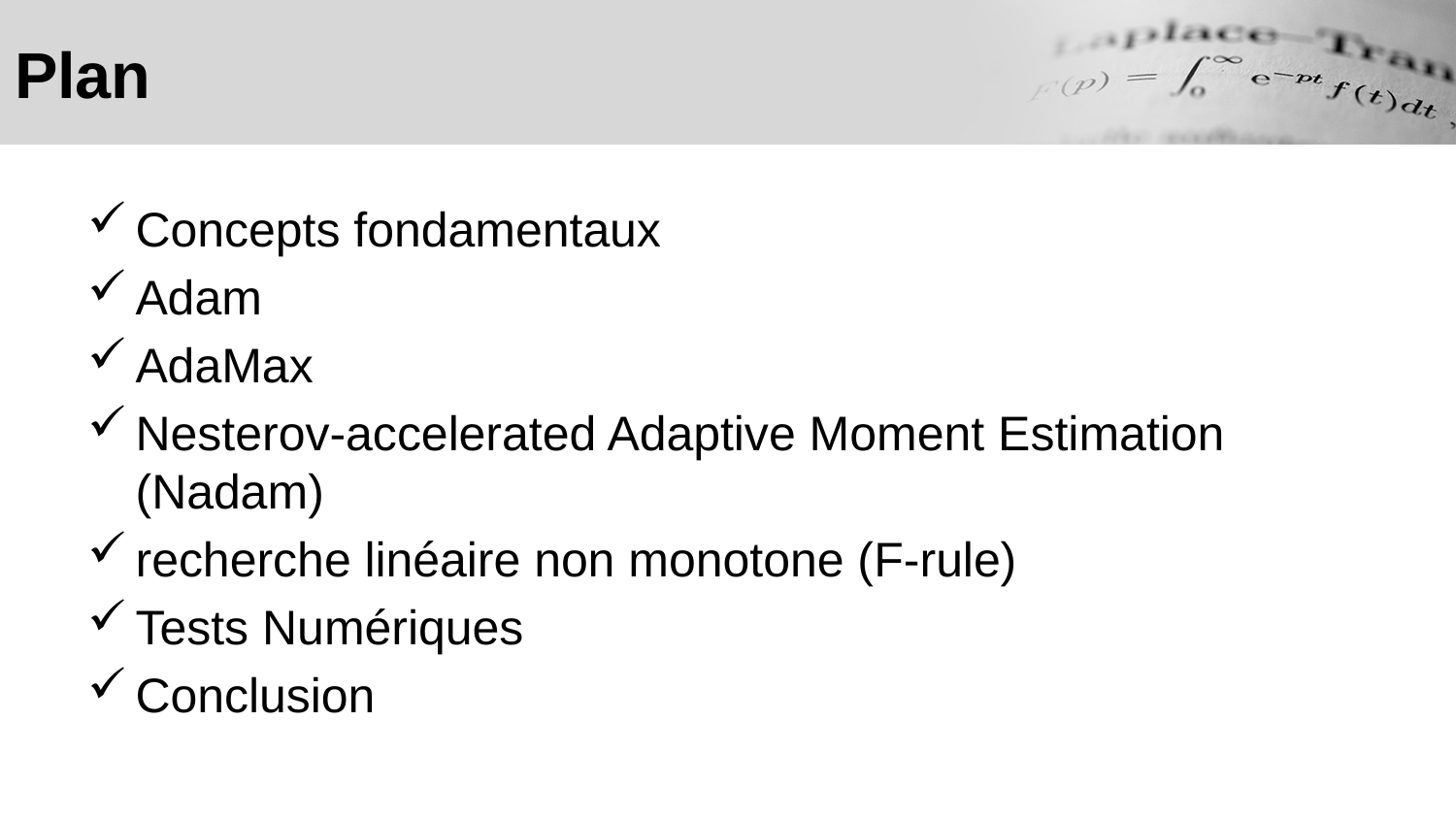

# Plan
Concepts fondamentaux
Adam
AdaMax
Nesterov-accelerated Adaptive Moment Estimation (Nadam)
recherche linéaire non monotone (F-rule)
Tests Numériques
Conclusion